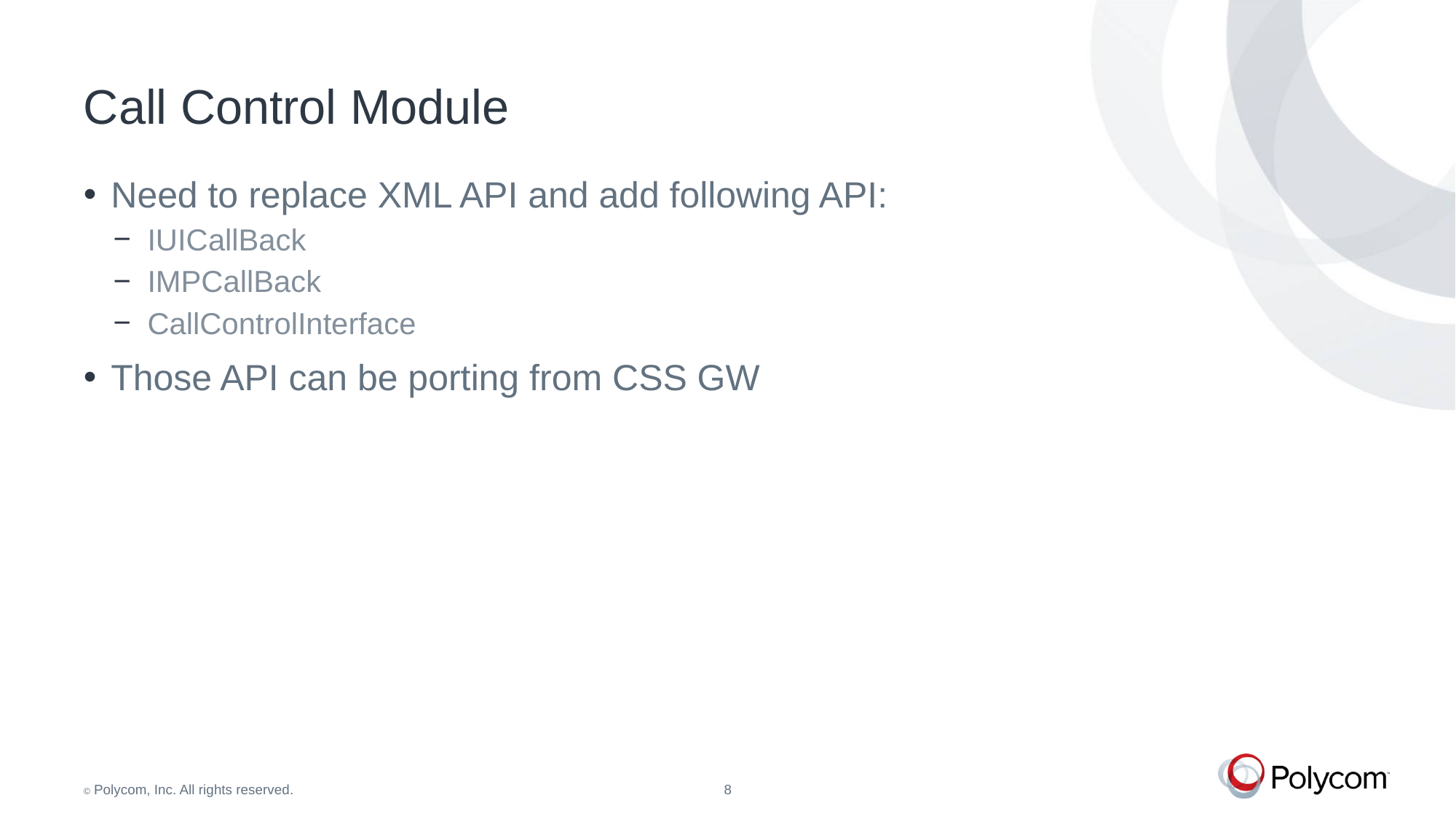

# Call Control Module
Need to replace XML API and add following API:
IUICallBack
IMPCallBack
CallControlInterface
Those API can be porting from CSS GW